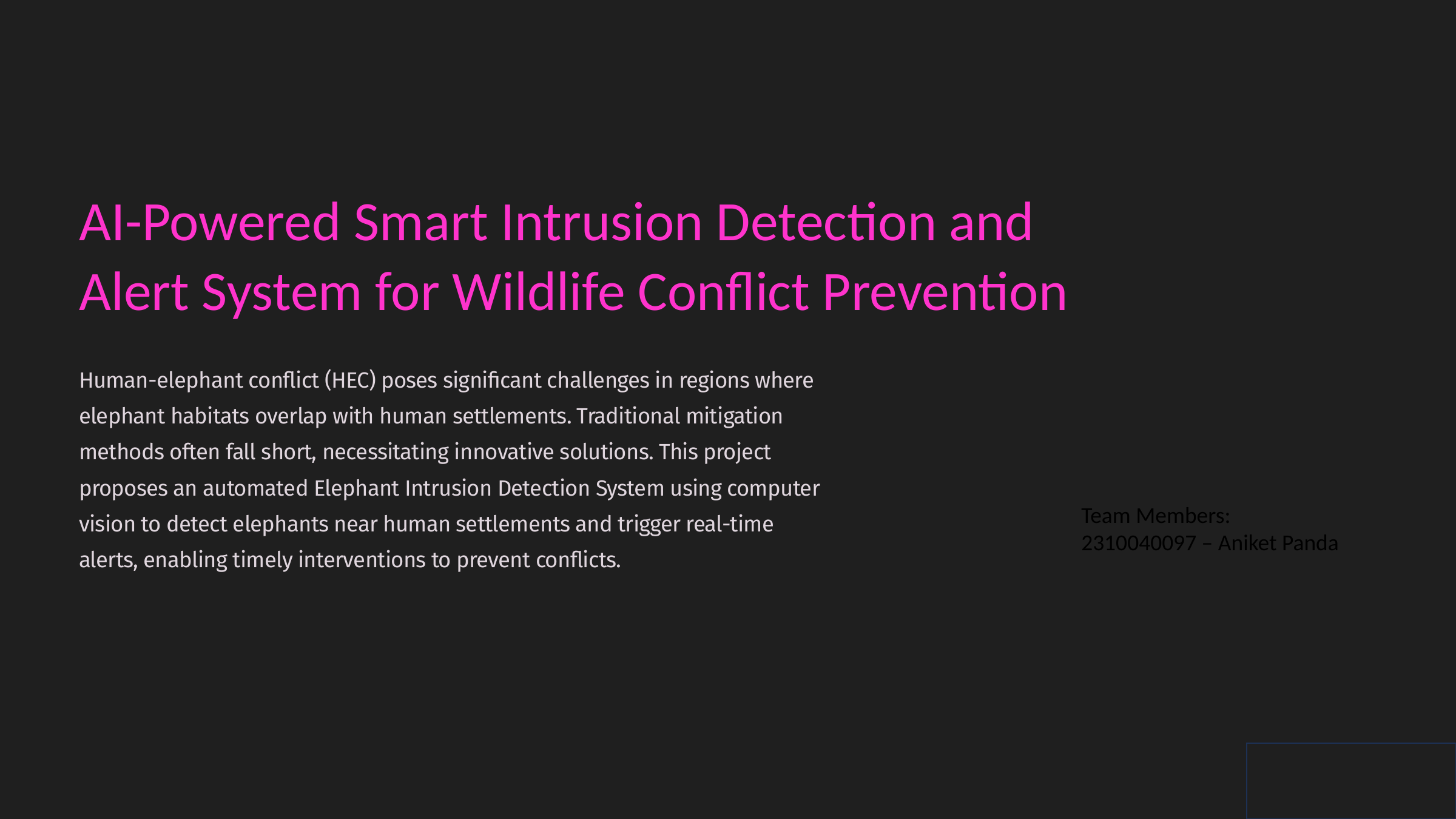

AI-Powered Smart Intrusion Detection and Alert System for Wildlife Conflict Prevention
Human-elephant conflict (HEC) poses significant challenges in regions where elephant habitats overlap with human settlements. Traditional mitigation methods often fall short, necessitating innovative solutions. This project proposes an automated Elephant Intrusion Detection System using computer vision to detect elephants near human settlements and trigger real-time alerts, enabling timely interventions to prevent conflicts.
Team Members:
2310040097 – Aniket Panda